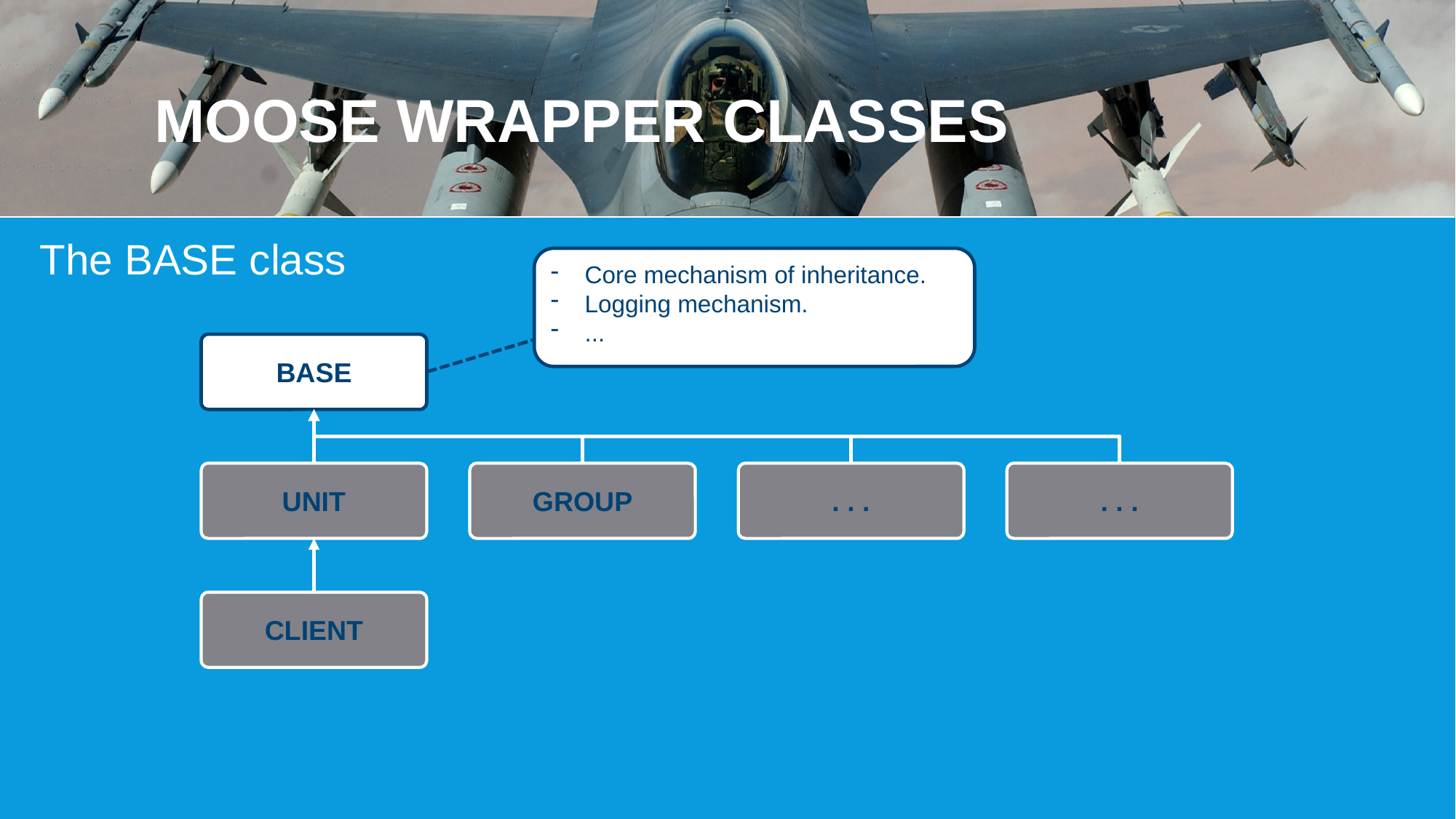

# MOOSE WRAPPER CLASSES
The BASE class
Core mechanism of inheritance.
Logging mechanism.
...

BASE
UNIT
GROUP
. . .
. . .
CLIENT